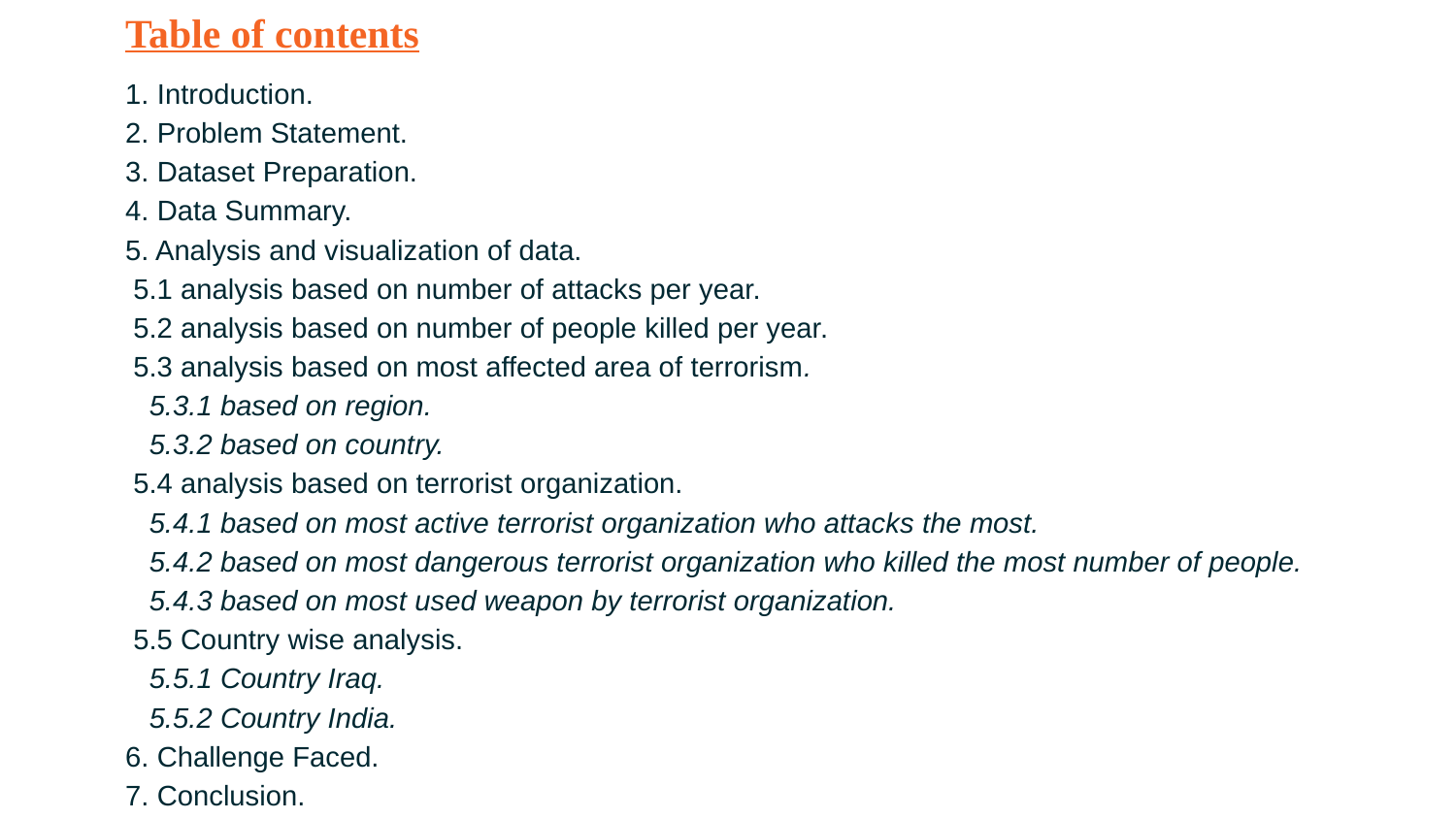

Table of contents
1. Introduction.
2. Problem Statement.
3. Dataset Preparation.
4. Data Summary.
5. Analysis and visualization of data.
 5.1 analysis based on number of attacks per year.
 5.2 analysis based on number of people killed per year.
 5.3 analysis based on most affected area of terrorism.
   5.3.1 based on region.
   5.3.2 based on country.
 5.4 analysis based on terrorist organization.
   5.4.1 based on most active terrorist organization who attacks the most.
   5.4.2 based on most dangerous terrorist organization who killed the most number of people.
   5.4.3 based on most used weapon by terrorist organization.
 5.5 Country wise analysis.
   5.5.1 Country Iraq.
   5.5.2 Country India.
6. Challenge Faced.
7. Conclusion.